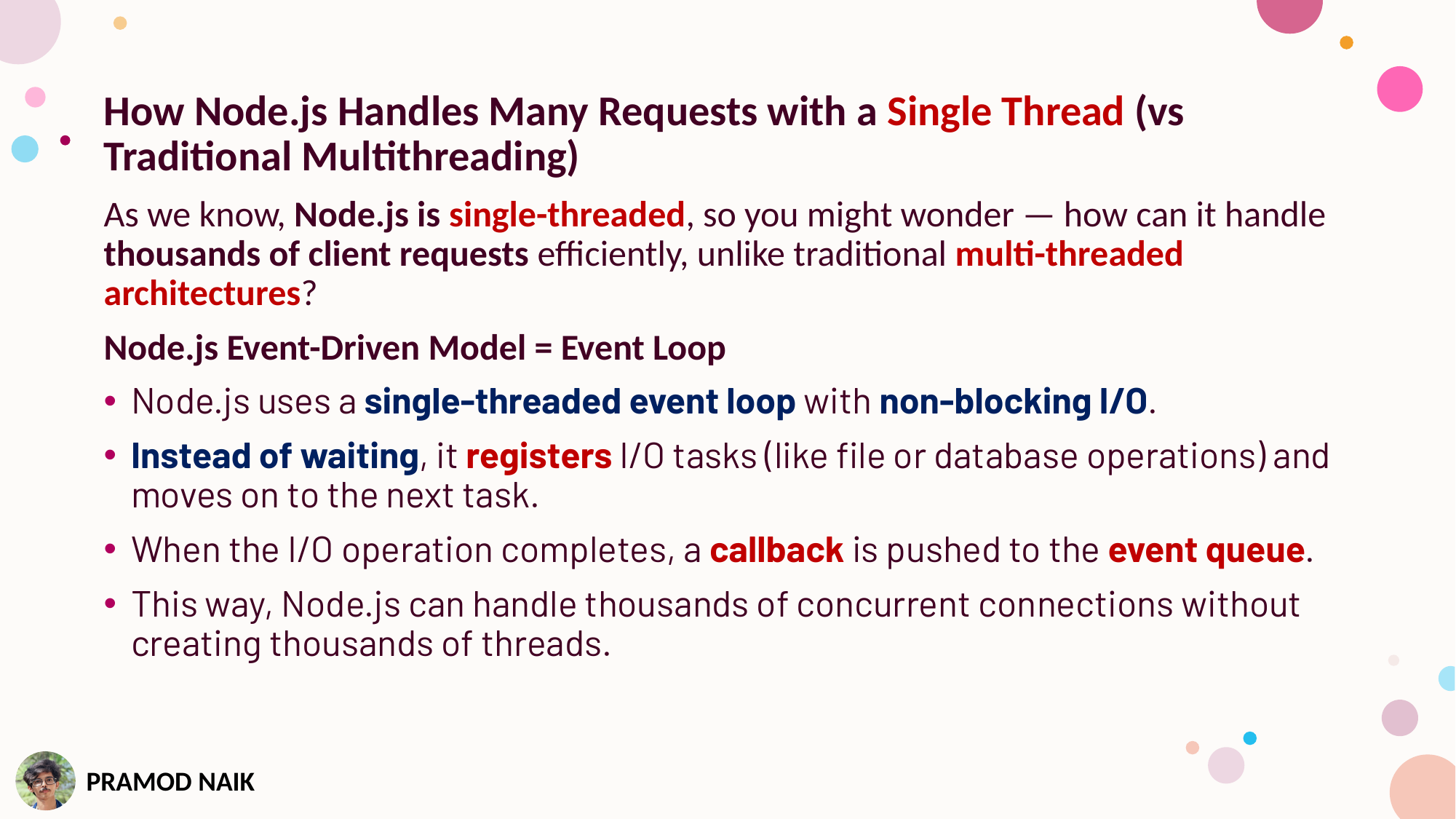

How Node.js Handles Many Requests with a Single Thread (vs Traditional Multithreading)
As we know, Node.js is single-threaded, so you might wonder — how can it handle thousands of client requests efficiently, unlike traditional multi-threaded architectures?
Node.js Event-Driven Model = Event Loop
Node.js uses a single-threaded event loop with non-blocking I/O.
Instead of waiting, it registers I/O tasks (like file or database operations) and moves on to the next task.
When the I/O operation completes, a callback is pushed to the event queue.
This way, Node.js can handle thousands of concurrent connections without creating thousands of threads.